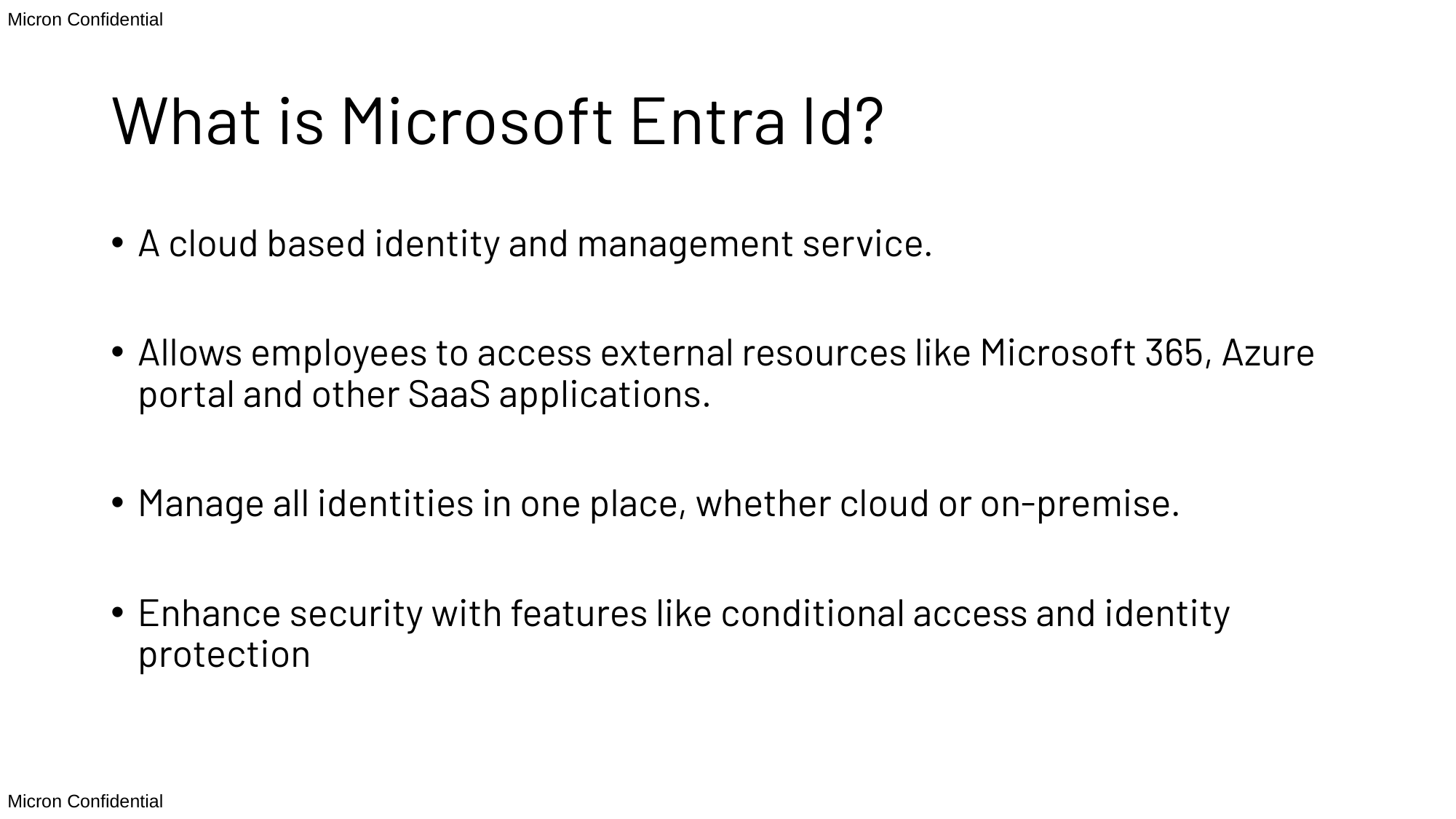

# What is Microsoft Entra Id?
A cloud based identity and management service.

Allows employees to access external resources like Microsoft 365, Azure portal and other SaaS applications.

Manage all identities in one place, whether cloud or on-premise.

Enhance security with features like conditional access and identity protection